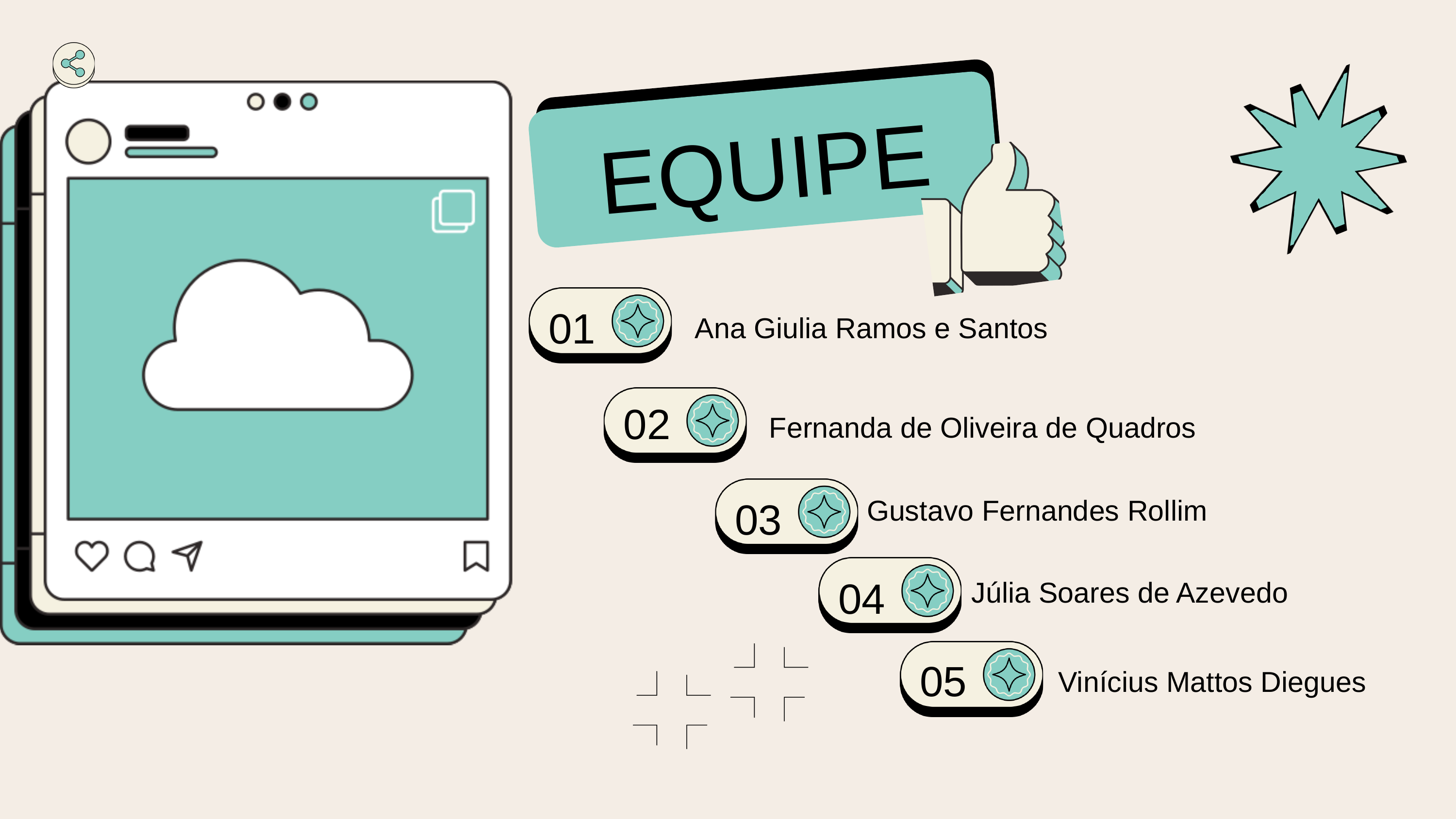

EQUIPE

01
Ana Giulia Ramos e Santos

02
Fernanda de Oliveira de Quadros

03
Gustavo Fernandes Rollim

04
Júlia Soares de Azevedo

05
Vinícius Mattos Diegues